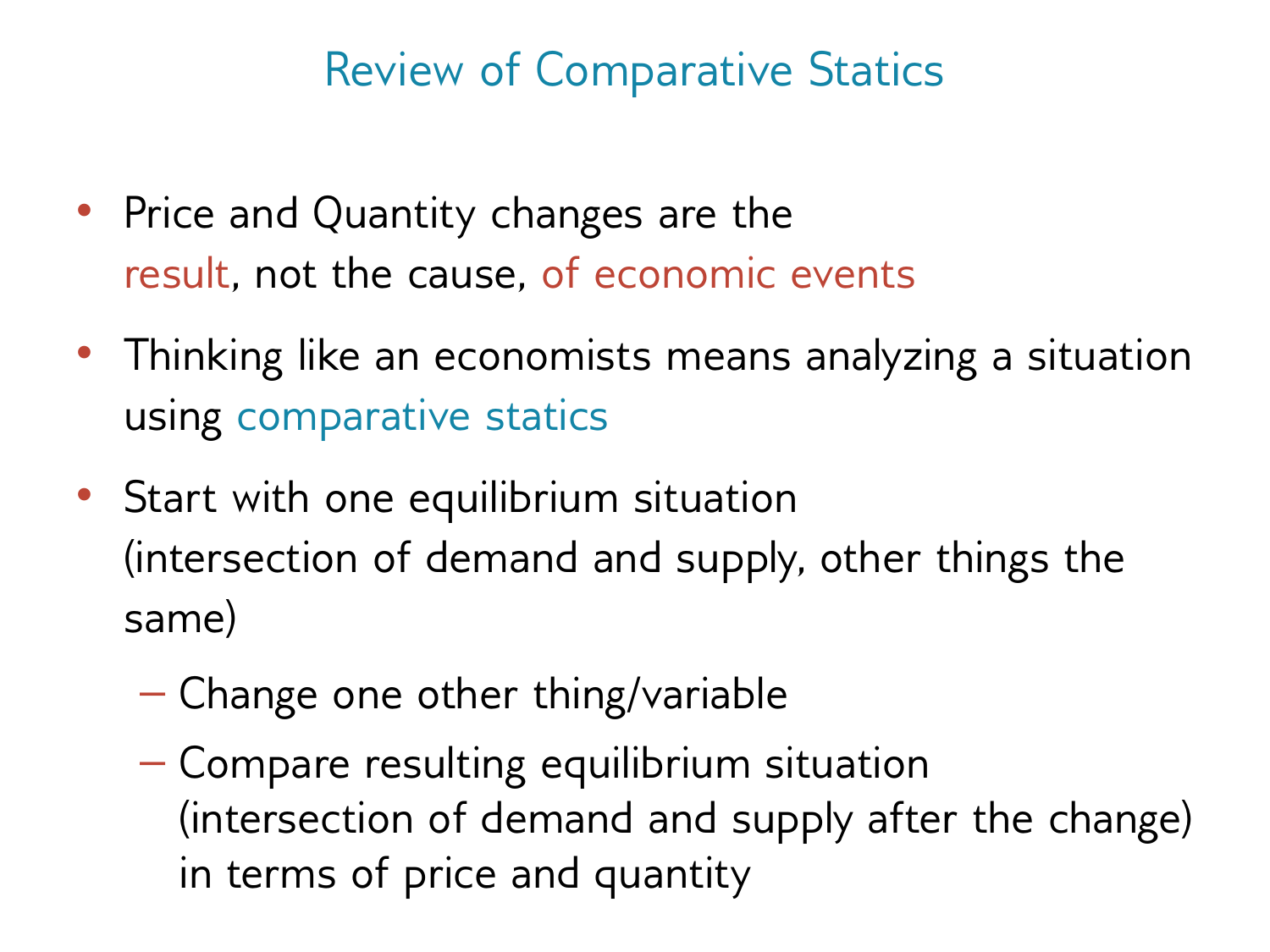

Review of Comparative Statics
Price and Quantity changes are the
result, not the cause, of economic events
Thinking like an economists means analyzing a situation using comparative statics
Start with one equilibrium situation
(intersection of demand and supply, other things the same)
Change one other thing/variable
Compare resulting equilibrium situation
(intersection of demand and supply after the change)
in terms of price and quantity